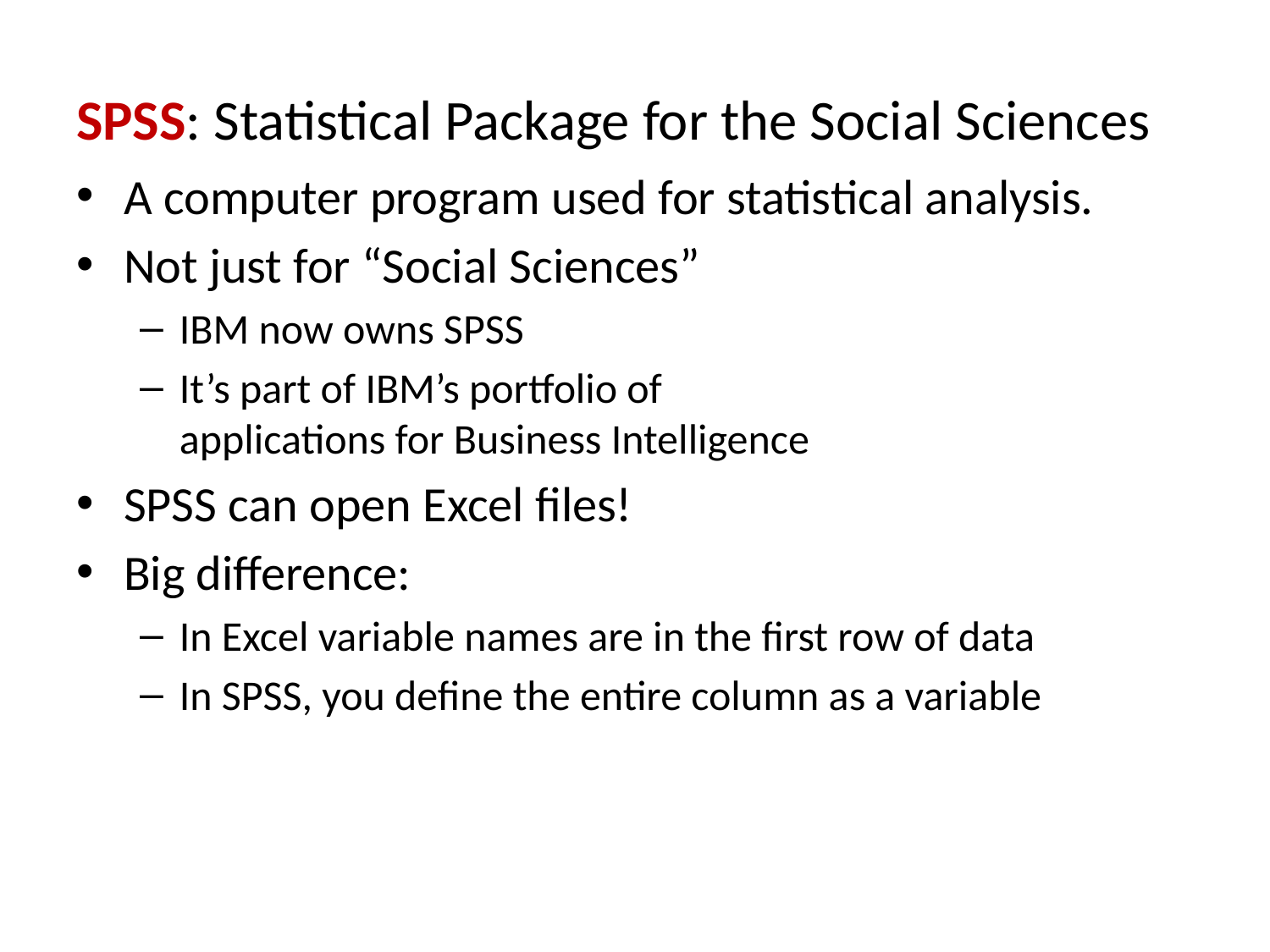

# SPSS: Statistical Package for the Social Sciences
A computer program used for statistical analysis.
Not just for “Social Sciences”
IBM now owns SPSS
It’s part of IBM’s portfolio of
applications for Business Intelligence
SPSS can open Excel files!
Big difference:
In Excel variable names are in the first row of data
In SPSS, you define the entire column as a variable